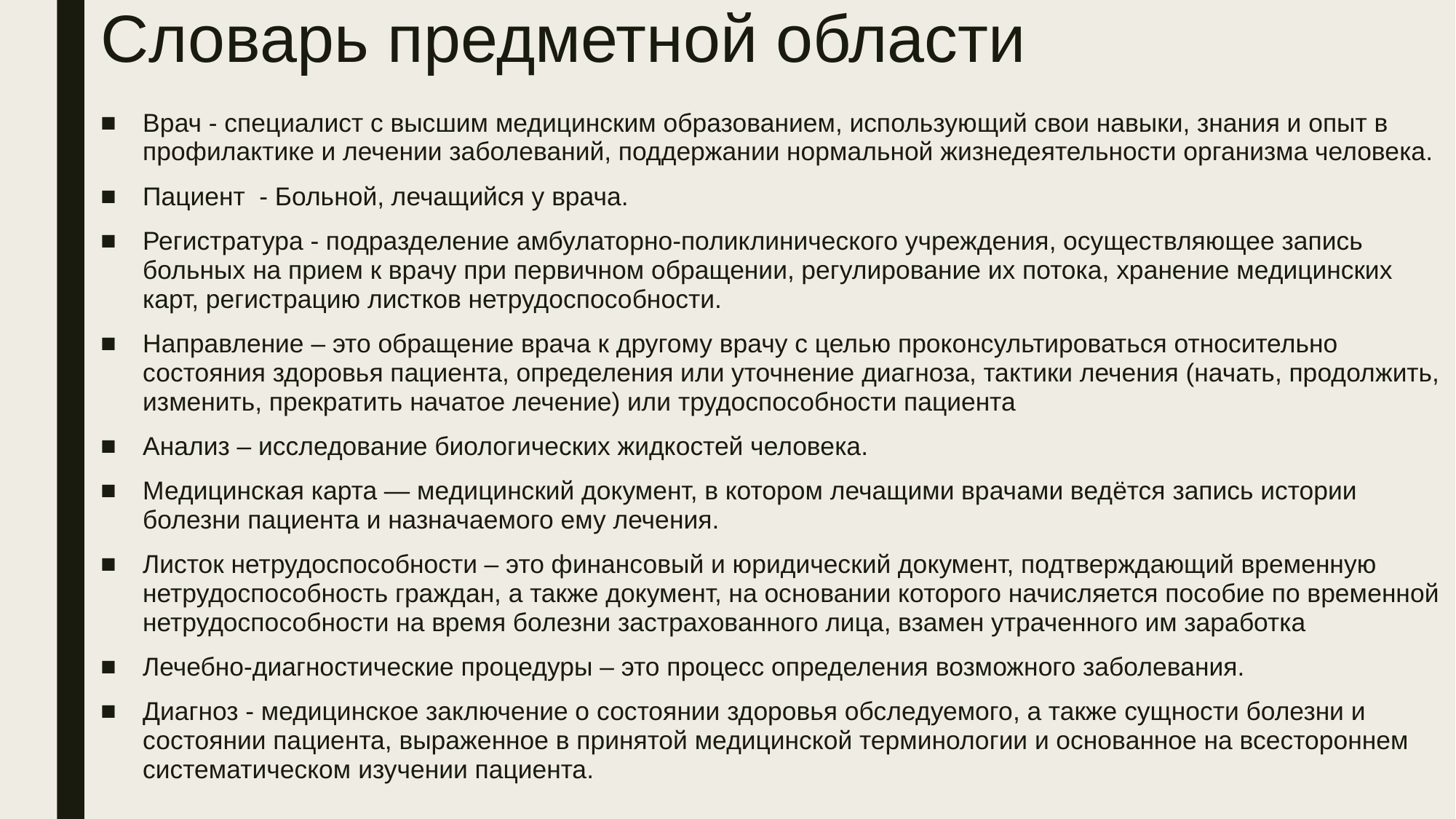

# Словарь предметной области
Врач - специалист с высшим медицинским образованием, использующий свои навыки, знания и опыт в профилактике и лечении заболеваний, поддержании нормальной жизнедеятельности организма человека.
Пациент  - Больной, лечащийся у врача.
Регистратура - подразделение амбулаторно-поликлинического учреждения, осуществляющее запись больных на прием к врачу при первичном обращении, регулирование их потока, хранение медицинских карт, регистрацию листков нетрудоспособности.
Направление – это обращение врача к другому врачу с целью проконсультироваться относительно состояния здоровья пациента, определения или уточнение диагноза, тактики лечения (начать, продолжить, изменить, прекратить начатое лечение) или трудоспособности пациента
Анализ – исследование биологических жидкостей человека.
Медицинская карта — медицинский документ, в котором лечащими врачами ведётся запись истории болезни пациента и назначаемого ему лечения.
Листок нетрудоспособности – это финансовый и юридический документ, подтверждающий временную нетрудоспособность граждан, а также документ, на основании которого начисляется пособие по временной нетрудоспособности на время болезни застрахованного лица, взамен утраченного им заработка
Лечебно-диагностические процедуры – это процесс определения возможного заболевания.
Диагноз - медицинское заключение о состоянии здоровья обследуемого, а также сущности болезни и состоянии пациента, выраженное в принятой медицинской терминологии и основанное на всестороннем систематическом изучении пациента.